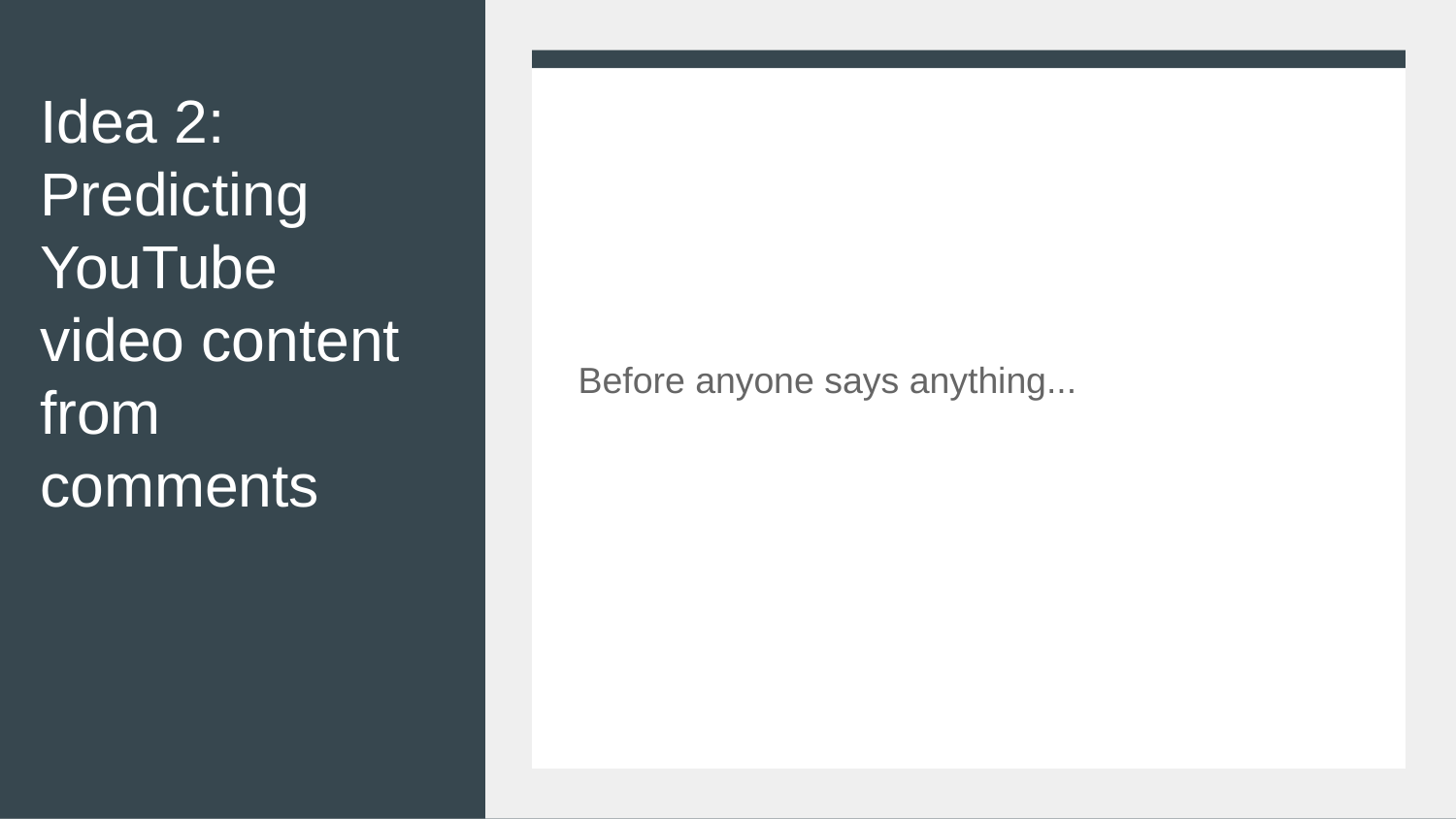

# Idea 2:
Predicting YouTube video content from comments

Before anyone says anything...